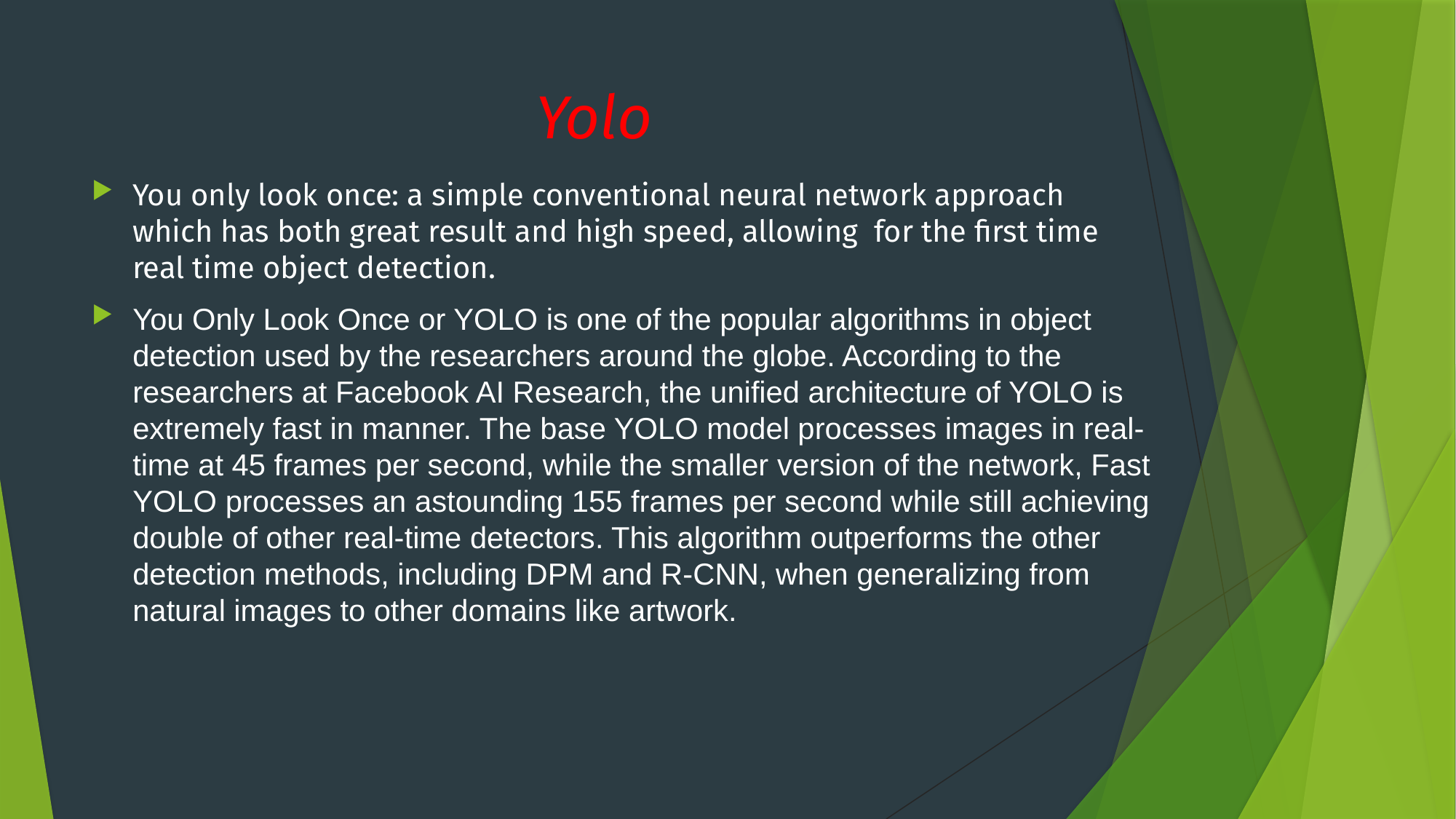

# Yolo
You only look once: a simple conventional neural network approach which has both great result and high speed, allowing  for the first time real time object detection.
You Only Look Once or YOLO is one of the popular algorithms in object detection used by the researchers around the globe. According to the researchers at Facebook AI Research, the unified architecture of YOLO is extremely fast in manner. The base YOLO model processes images in real-time at 45 frames per second, while the smaller version of the network, Fast YOLO processes an astounding 155 frames per second while still achieving double of other real-time detectors. This algorithm outperforms the other detection methods, including DPM and R-CNN, when generalizing from natural images to other domains like artwork.